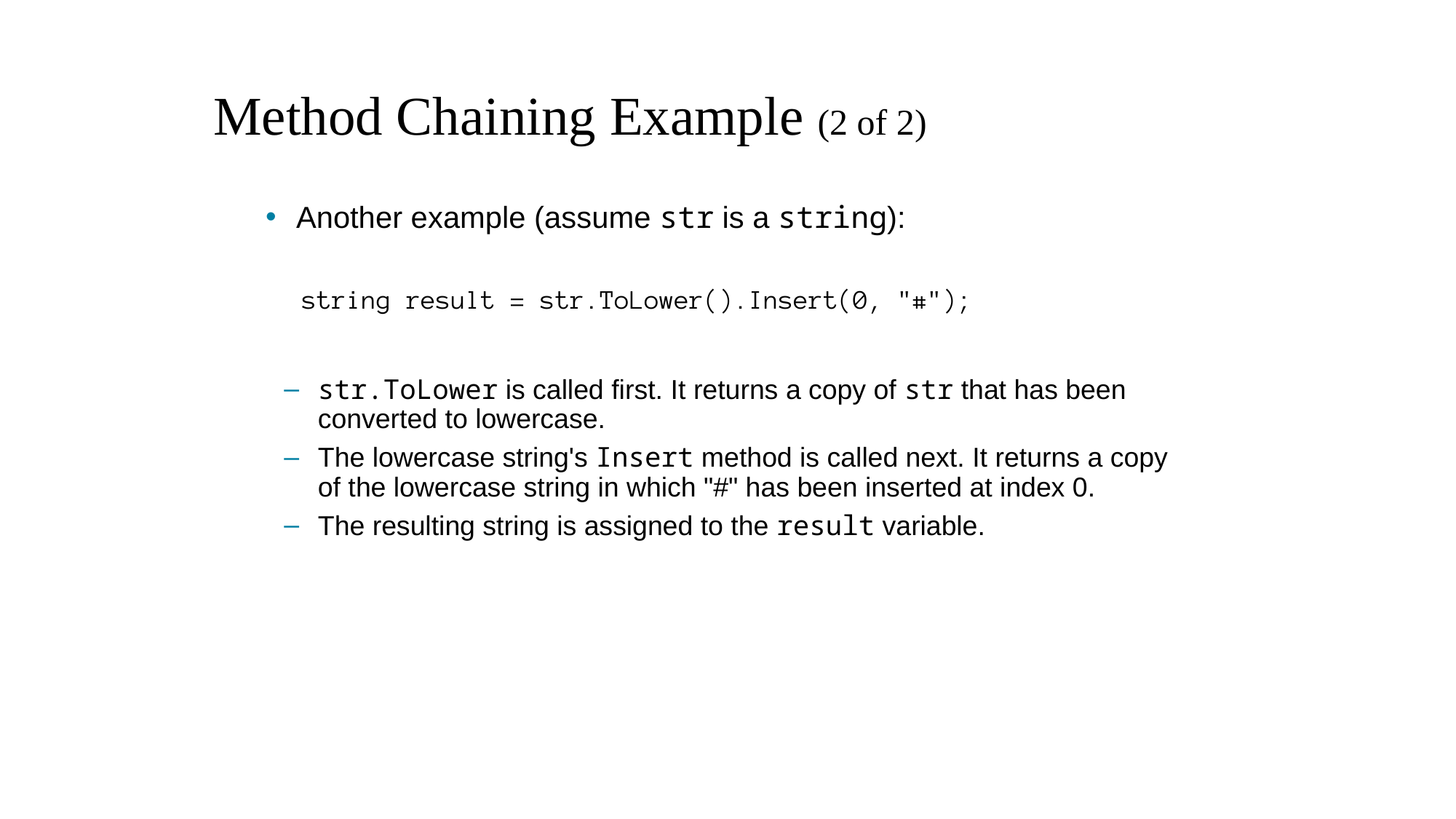

# Method Chaining Example (2 of 2)
Another example (assume str is a string):
string result = str.ToLower().Insert(0, "#");
str.ToLower is called first. It returns a copy of str that has been converted to lowercase.
The lowercase string's Insert method is called next. It returns a copy of the lowercase string in which "#" has been inserted at index 0.
The resulting string is assigned to the result variable.